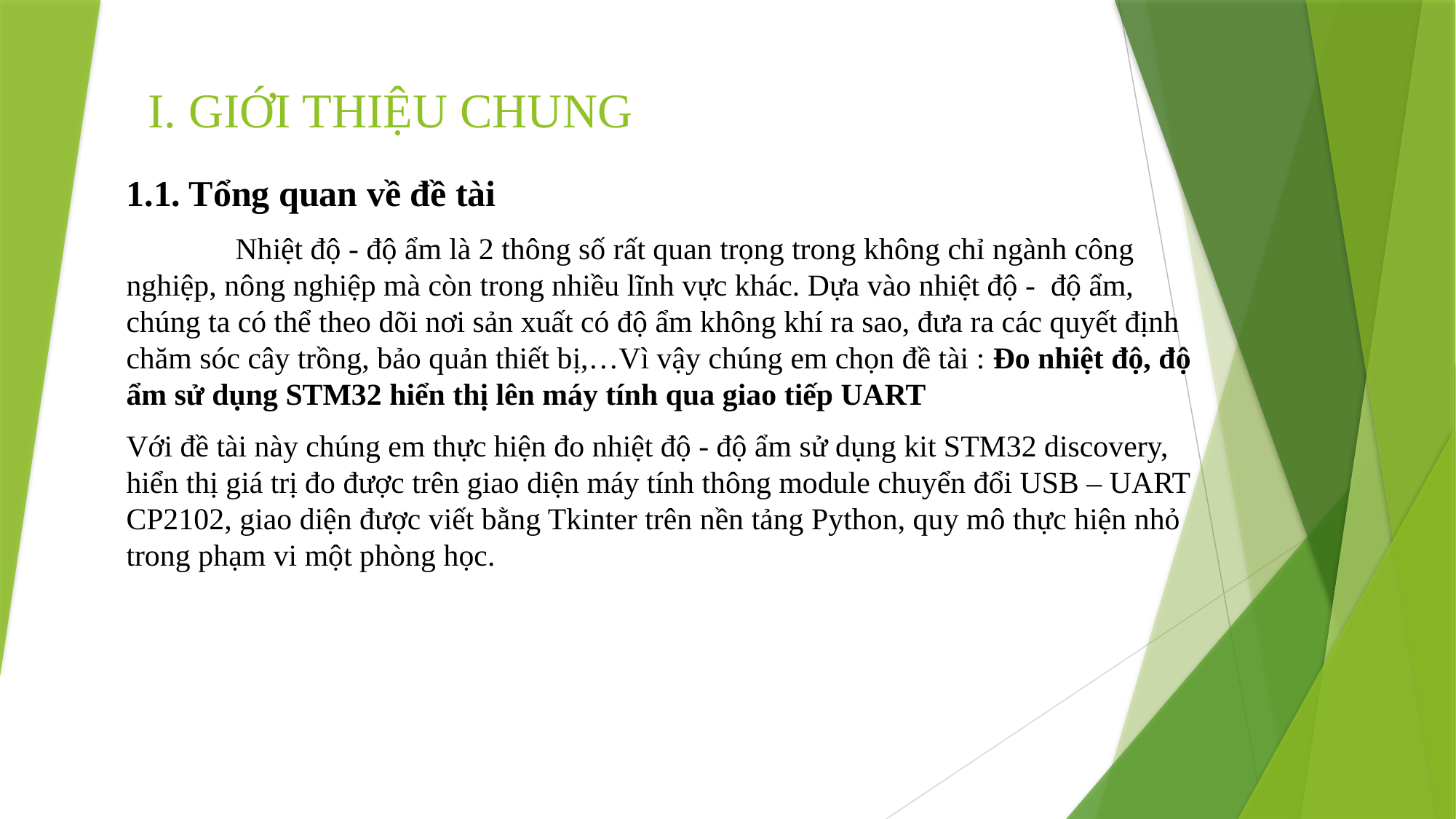

# I. GIỚI THIỆU CHUNG
1.1. Tổng quan về đề tài
	Nhiệt độ - độ ẩm là 2 thông số rất quan trọng trong không chỉ ngành công nghiệp, nông nghiệp mà còn trong nhiều lĩnh vực khác. Dựa vào nhiệt độ -  độ ẩm, chúng ta có thể theo dõi nơi sản xuất có độ ẩm không khí ra sao, đưa ra các quyết định chăm sóc cây trồng, bảo quản thiết bị,…Vì vậy chúng em chọn đề tài : Đo nhiệt độ, độ ẩm sử dụng STM32 hiển thị lên máy tính qua giao tiếp UART
Với đề tài này chúng em thực hiện đo nhiệt độ - độ ẩm sử dụng kit STM32 discovery, hiển thị giá trị đo được trên giao diện máy tính thông module chuyển đổi USB – UART CP2102, giao diện được viết bằng Tkinter trên nền tảng Python, quy mô thực hiện nhỏ trong phạm vi một phòng học.